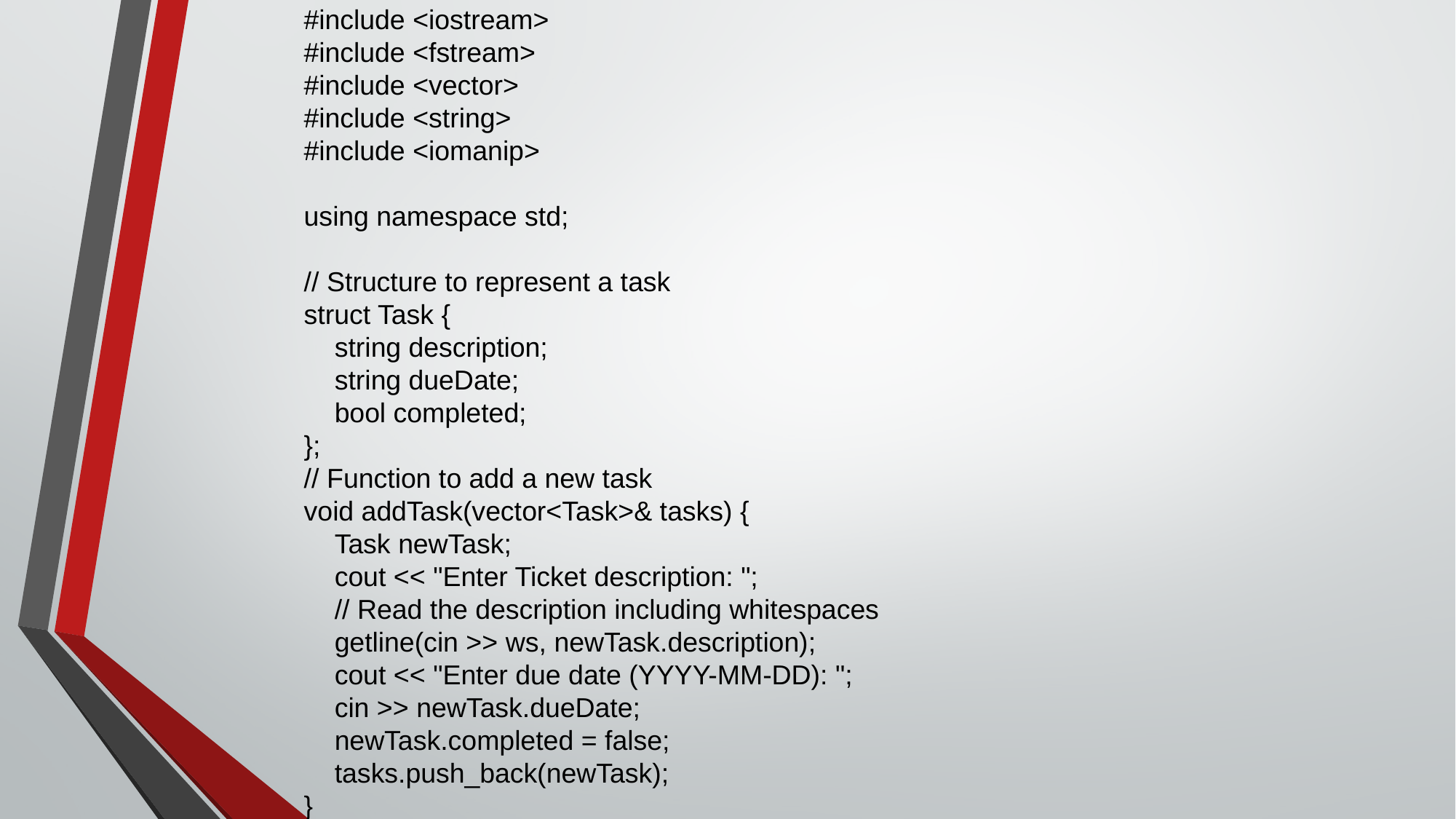

#include <iostream>
#include <fstream>
#include <vector>
#include <string>
#include <iomanip>

using namespace std;

// Structure to represent a task
struct Task {
    string description;
    string dueDate;
    bool completed;
};
// Function to add a new task
void addTask(vector<Task>& tasks) {
    Task newTask;
    cout << "Enter Ticket description: ";
    // Read the description including whitespaces
    getline(cin >> ws, newTask.description);
    cout << "Enter due date (YYYY-MM-DD): ";
    cin >> newTask.dueDate;
    newTask.completed = false;
    tasks.push_back(newTask);
}